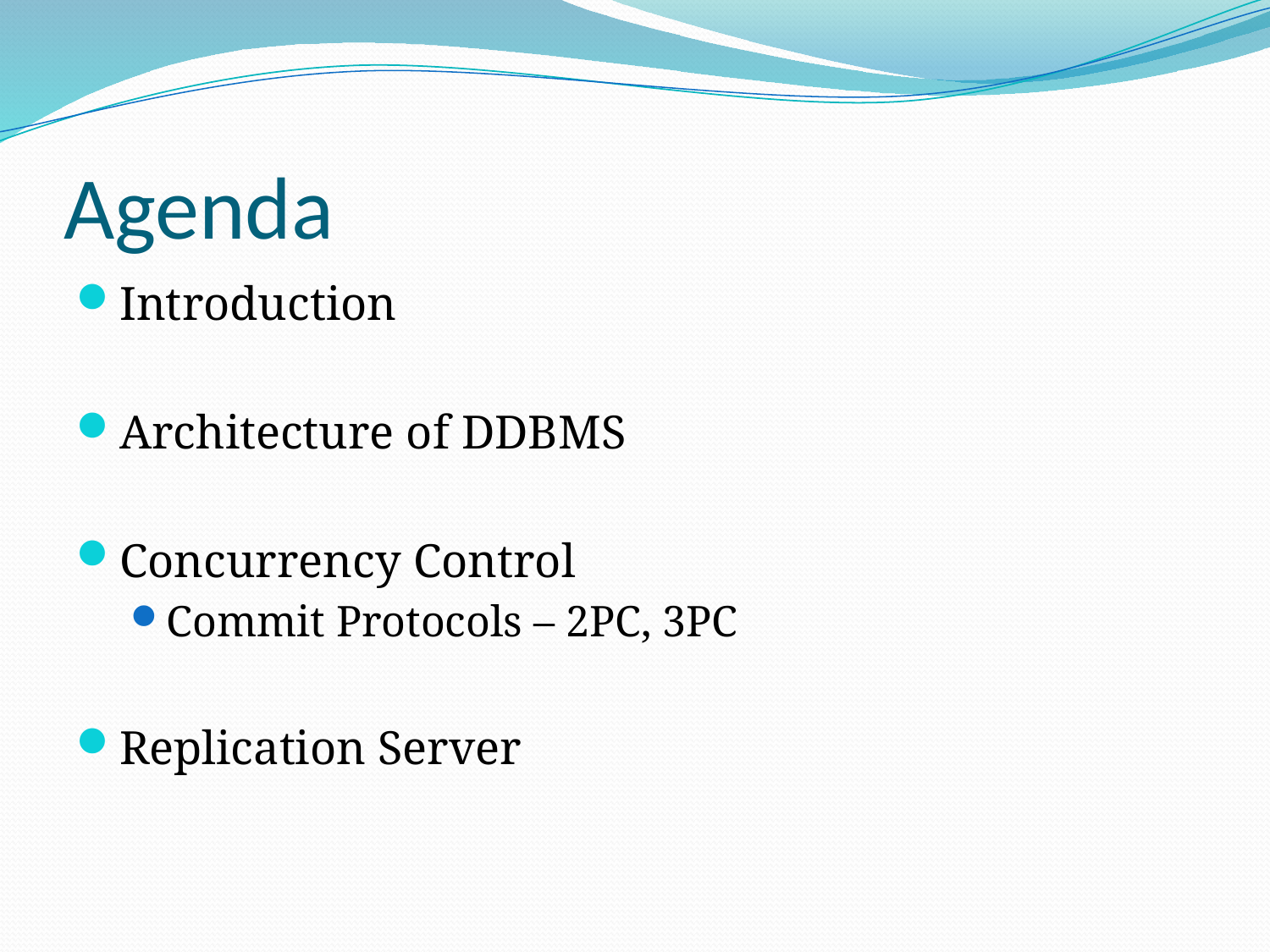

# Agenda
Introduction

Architecture of DDBMS

Concurrency Control
Commit Protocols – 2PC, 3PC

Replication Server